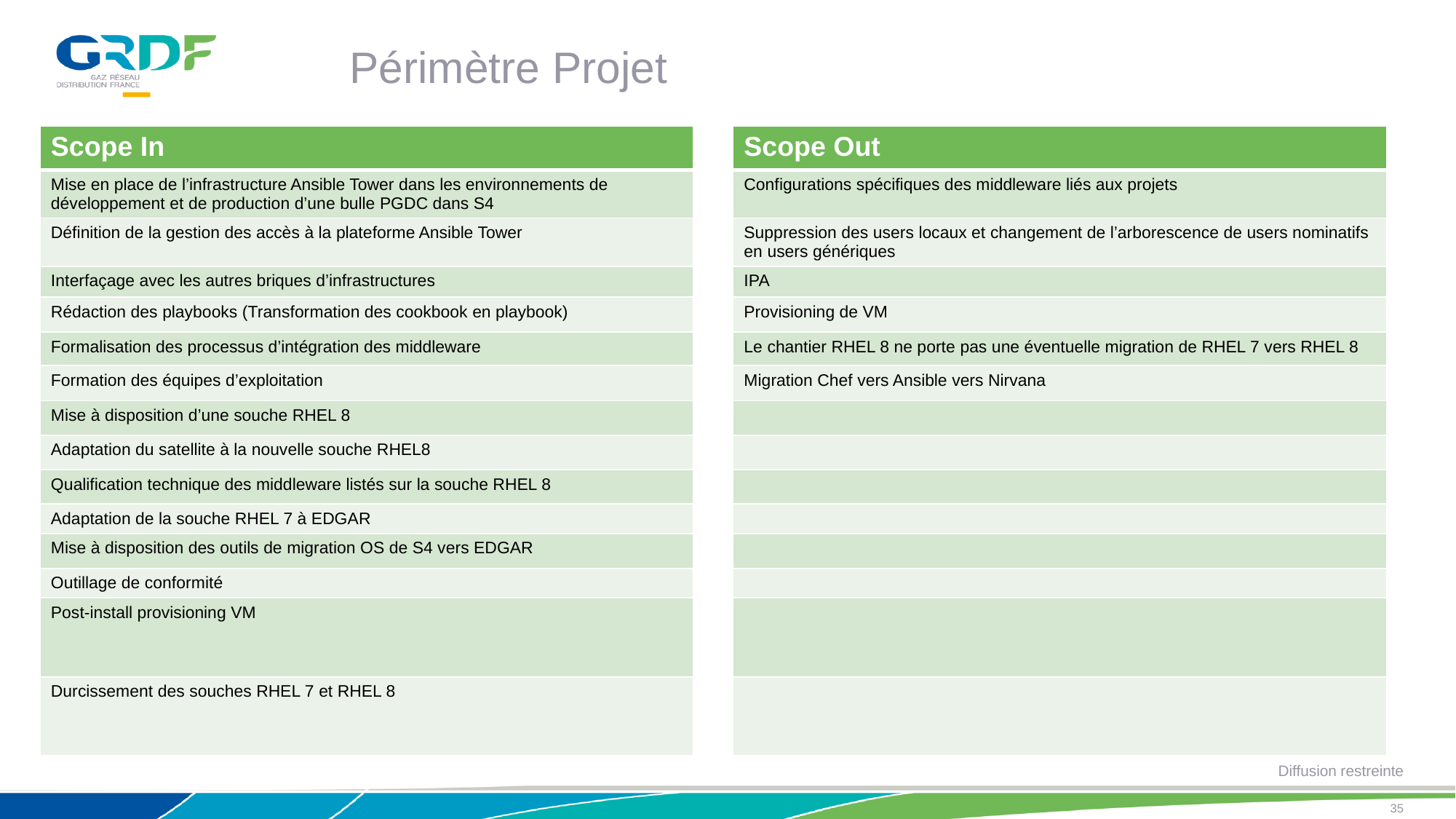

Périmètre Projet
| Scope In |  | Scope Out |
| --- | --- | --- |
| Mise en place de l’infrastructure Ansible Tower dans les environnements de développement et de production d’une bulle PGDC dans S4 |  | Configurations spécifiques des middleware liés aux projets |
| Définition de la gestion des accès à la plateforme Ansible Tower |  | Suppression des users locaux et changement de l’arborescence de users nominatifs en users génériques |
| Interfaçage avec les autres briques d’infrastructures |  | IPA |
| Rédaction des playbooks (Transformation des cookbook en playbook) |  | Provisioning de VM |
| Formalisation des processus d’intégration des middleware |  | Le chantier RHEL 8 ne porte pas une éventuelle migration de RHEL 7 vers RHEL 8 |
| Formation des équipes d’exploitation |  | Migration Chef vers Ansible vers Nirvana |
| Mise à disposition d’une souche RHEL 8 |  |  |
| Adaptation du satellite à la nouvelle souche RHEL8 |  |  |
| Qualification technique des middleware listés sur la souche RHEL 8 |  |  |
| Adaptation de la souche RHEL 7 à EDGAR |  |  |
| Mise à disposition des outils de migration OS de S4 vers EDGAR |  |  |
| Outillage de conformité |  |  |
| Post-install provisioning VM |  |  |
| Durcissement des souches RHEL 7 et RHEL 8 |  |  |
35
01/02/2021